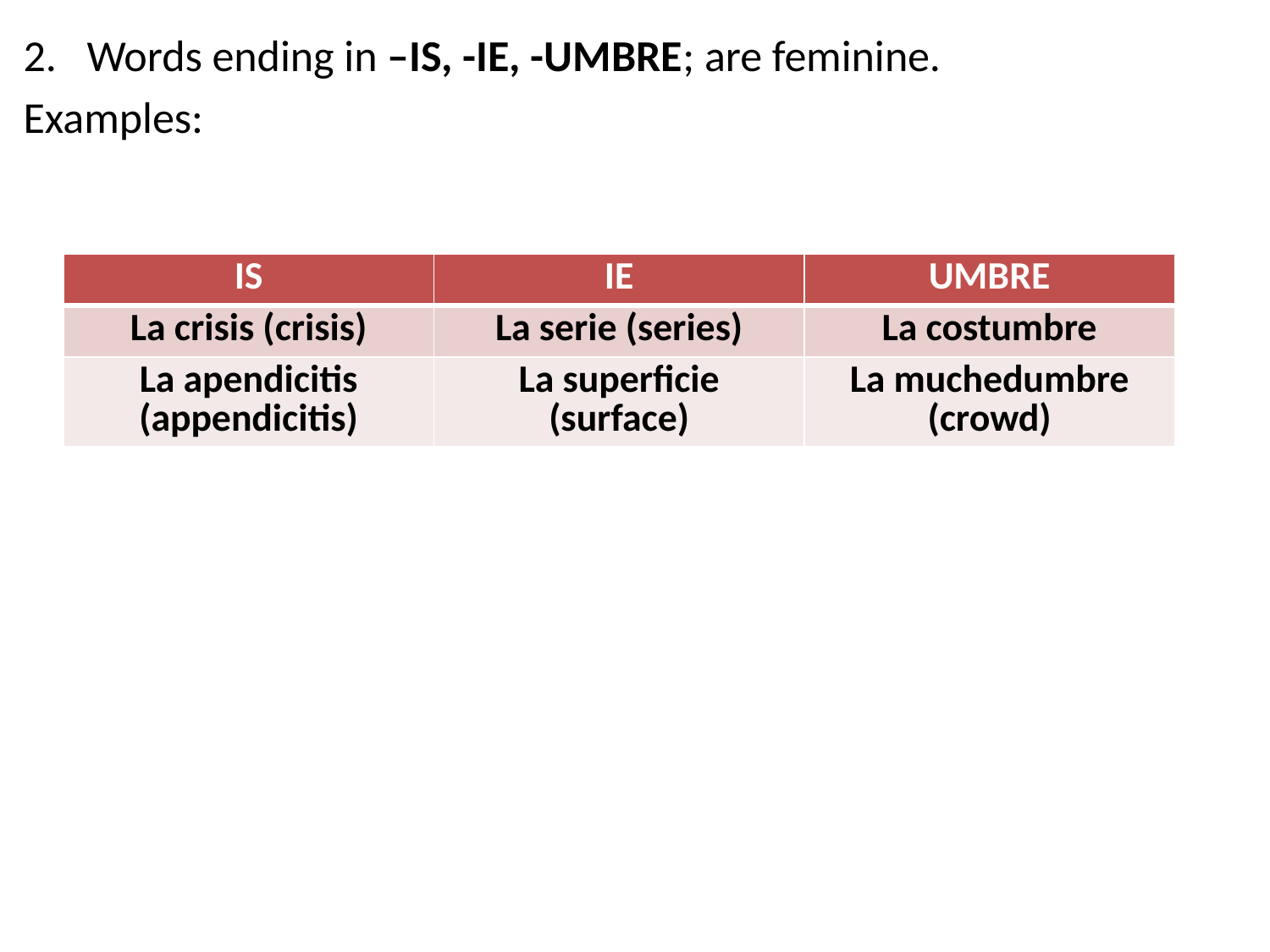

Words ending in –IS, -IE, -UMBRE; are feminine.
Examples:

| IS | IE | UMBRE |
| --- | --- | --- |
| La crisis (crisis) | La serie (series) | La costumbre |
| La apendicitis (appendicitis) | La superficie (surface) | La muchedumbre (crowd) |